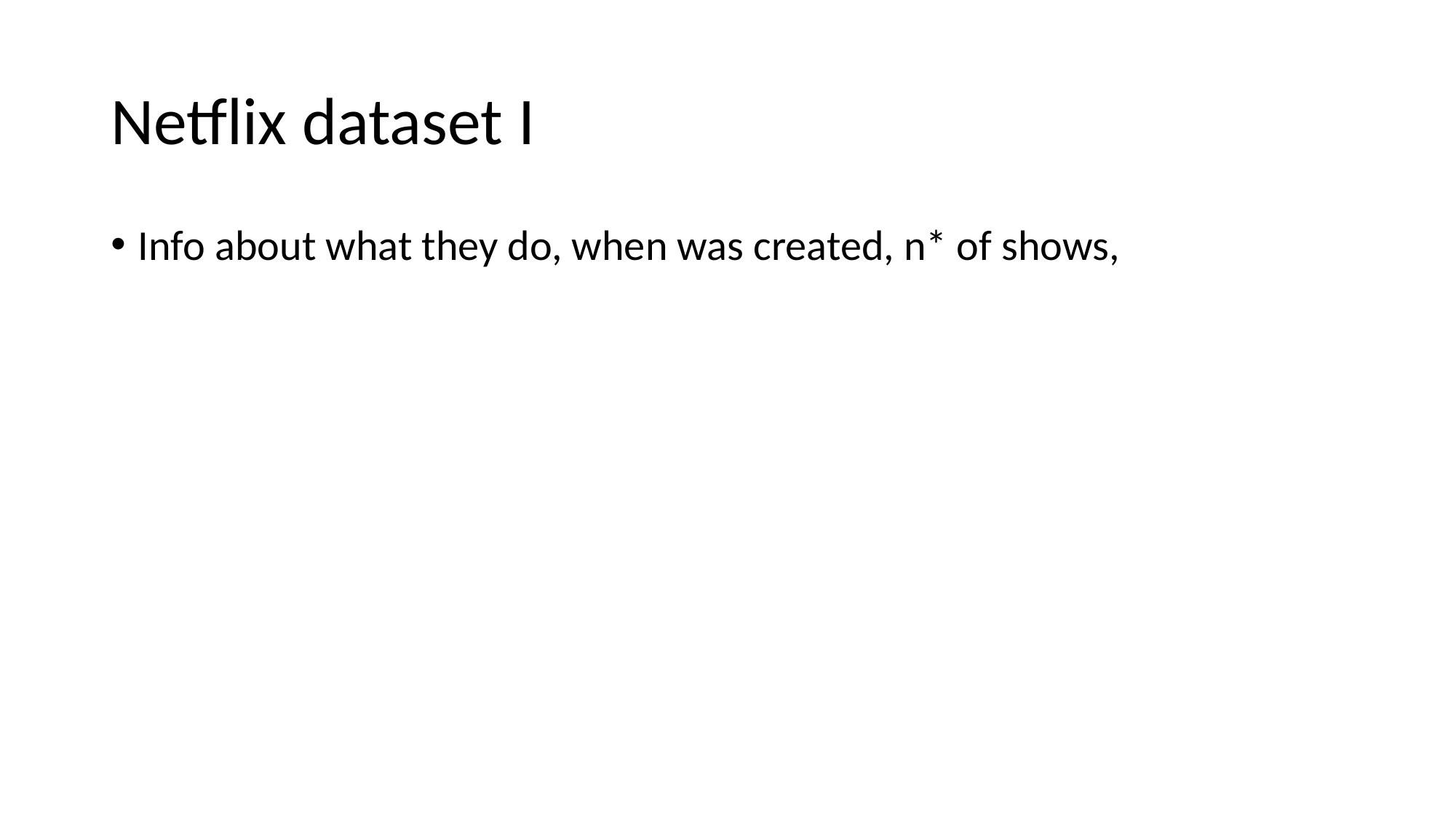

# Netflix dataset I
Info about what they do, when was created, n* of shows,